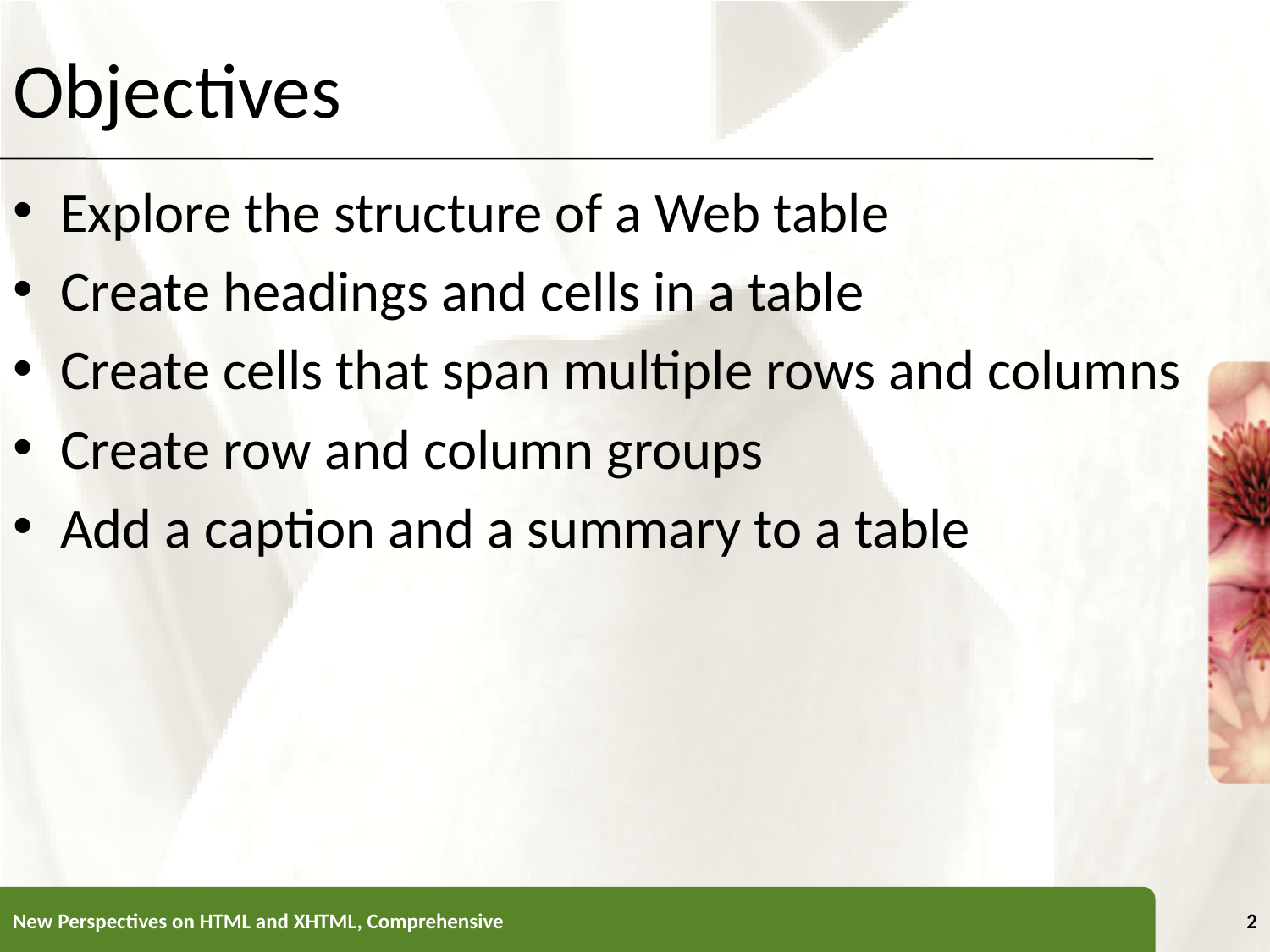

Objectives
Explore the structure of a Web table
Create headings and cells in a table
Create cells that span multiple rows and columns
Create row and column groups
Add a caption and a summary to a table
New Perspectives on HTML and XHTML, Comprehensive
2